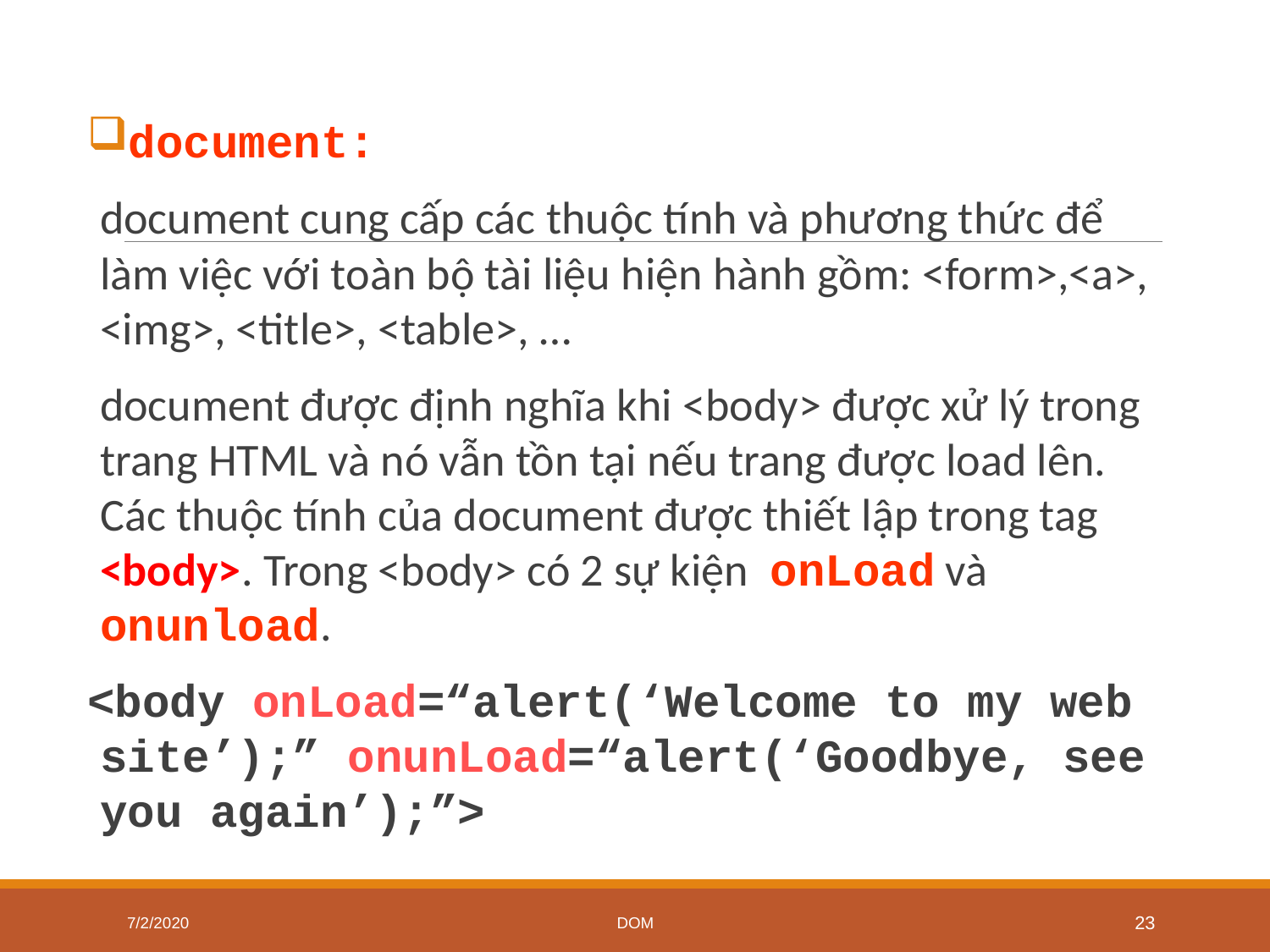

document:
	document cung cấp các thuộc tính và phương thức để làm việc với toàn bộ tài liệu hiện hành gồm: <form>,<a>, <img>, <title>, <table>, …
	document được định nghĩa khi <body> được xử lý trong trang HTML và nó vẫn tồn tại nếu trang được load lên. Các thuộc tính của document được thiết lập trong tag <body>. Trong <body> có 2 sự kiện  onLoad và onunload.
<body onLoad=“alert(‘Welcome to my web site’);” onunLoad=“alert(‘Goodbye, see you again’);”>
7/2/2020
DOM
23